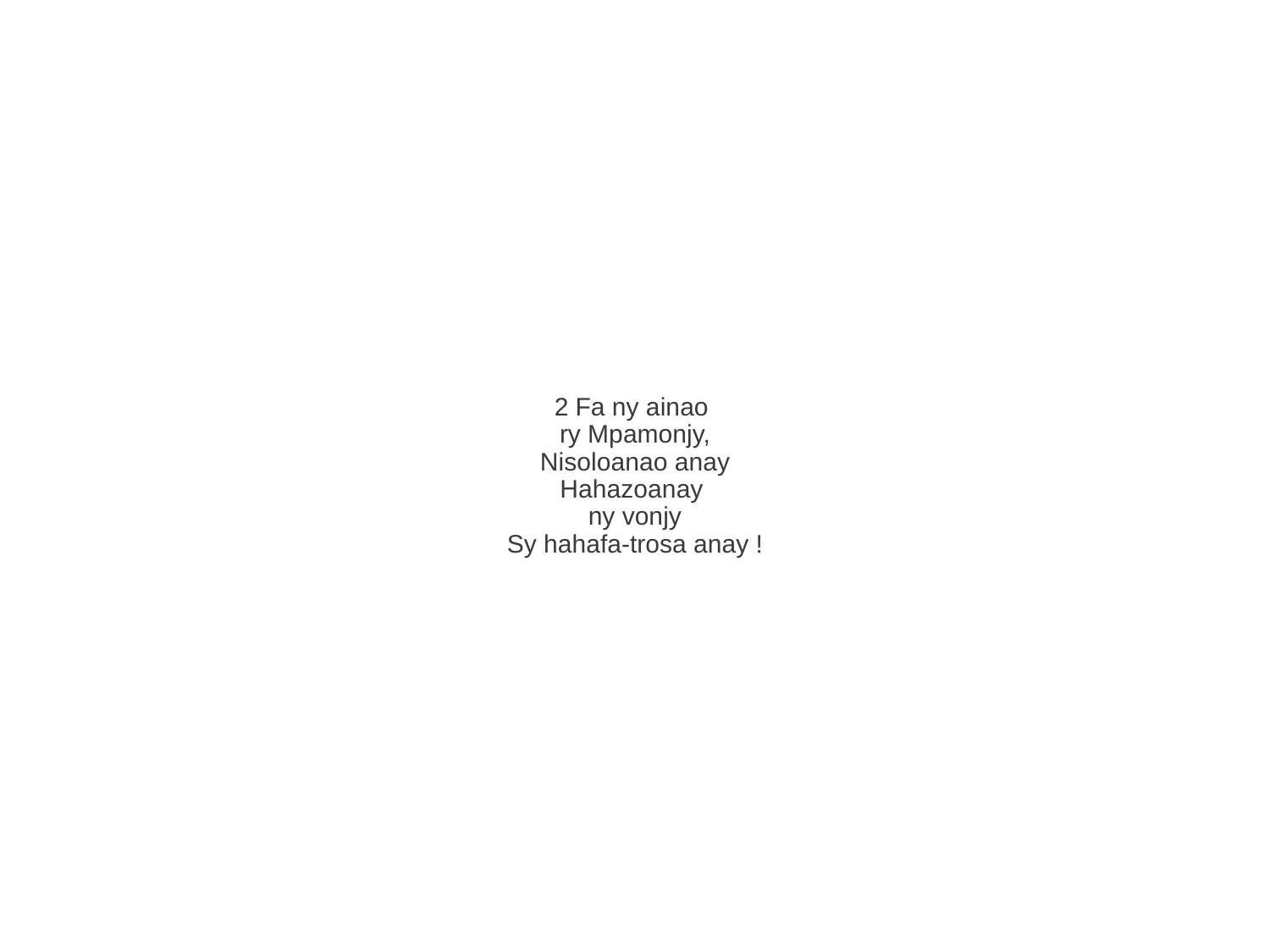

2 Fa ny ainao
ry Mpamonjy,
Nisoloanao anay
Hahazoanay
ny vonjy
Sy hahafa-trosa anay !